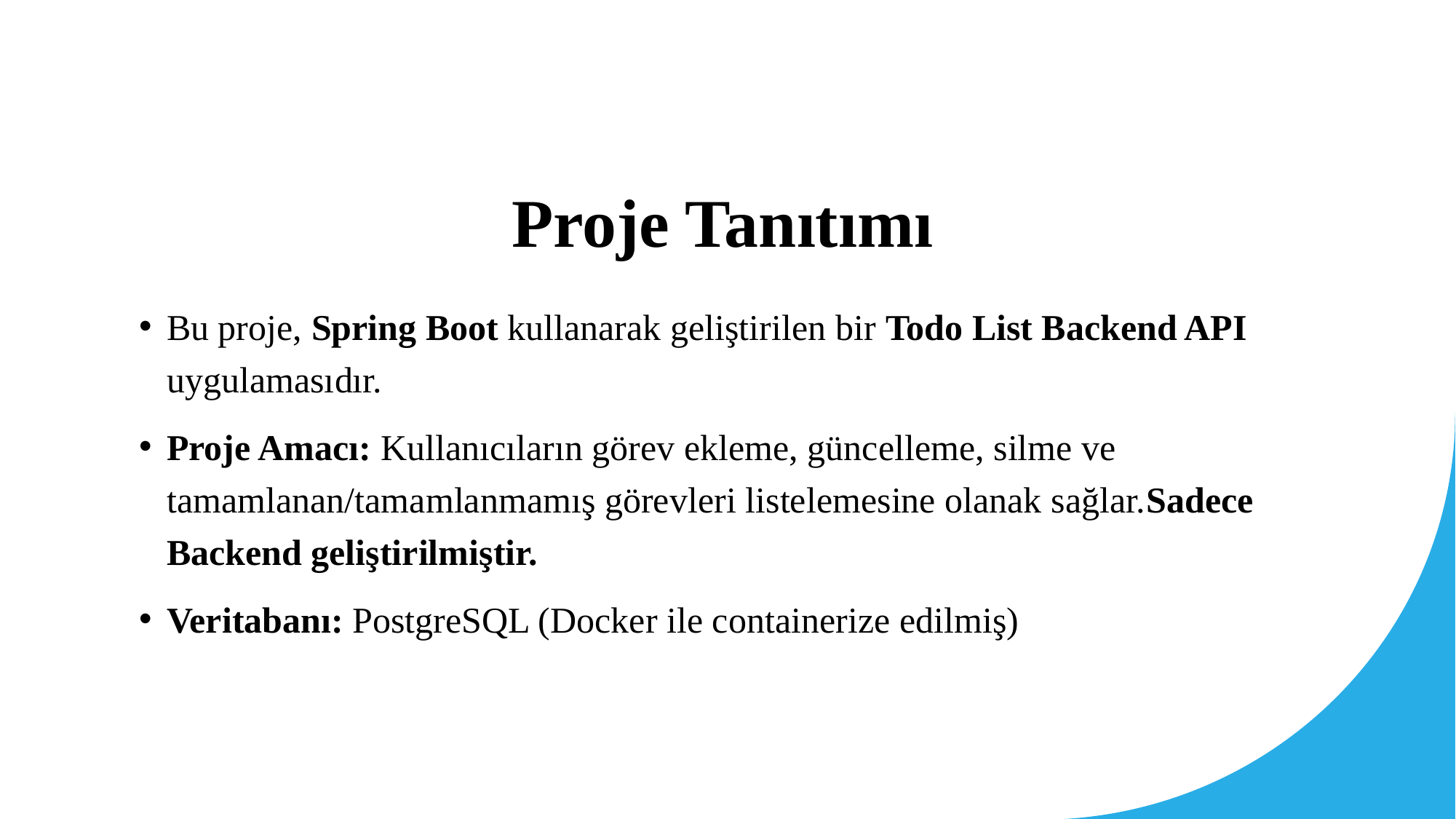

# Proje Tanıtımı
Bu proje, Spring Boot kullanarak geliştirilen bir Todo List Backend API uygulamasıdır.
Proje Amacı: Kullanıcıların görev ekleme, güncelleme, silme ve tamamlanan/tamamlanmamış görevleri listelemesine olanak sağlar.Sadece Backend geliştirilmiştir.
Veritabanı: PostgreSQL (Docker ile containerize edilmiş)